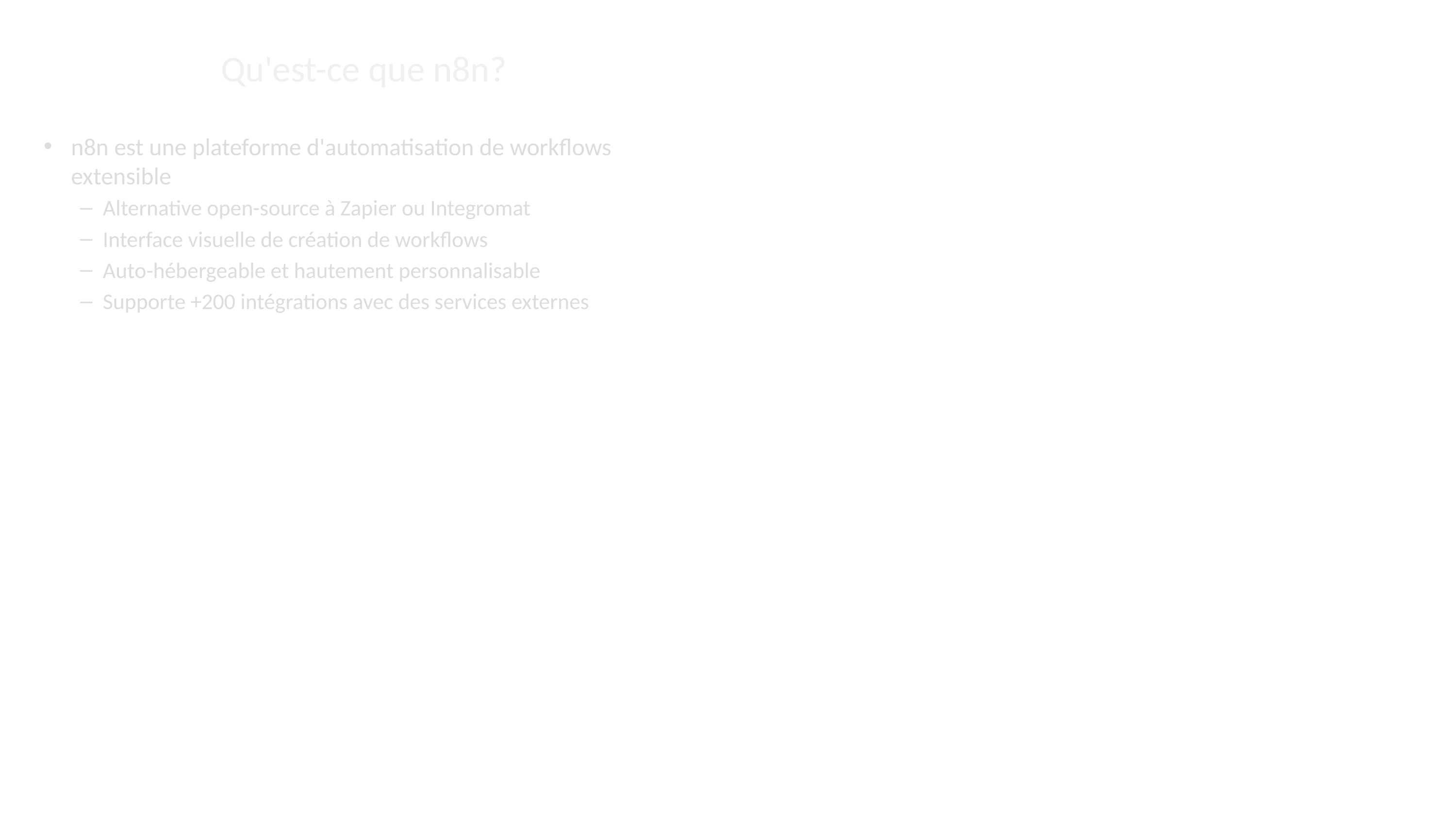

# Qu'est-ce que n8n?
n8n est une plateforme d'automatisation de workflows extensible
Alternative open-source à Zapier ou Integromat
Interface visuelle de création de workflows
Auto-hébergeable et hautement personnalisable
Supporte +200 intégrations avec des services externes